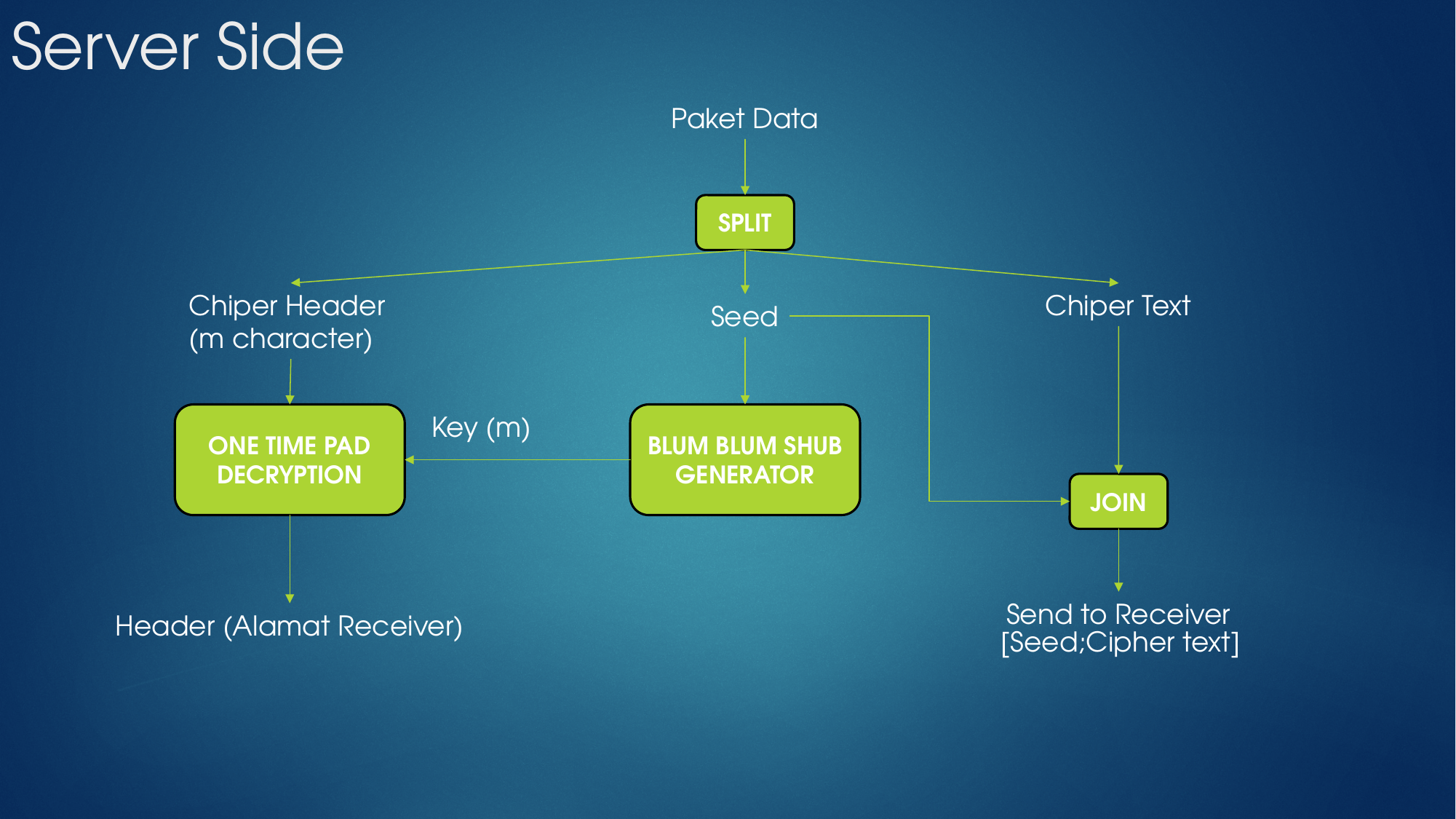

# Server Side
Paket Data
SPLIT
Chiper Header
(m character)
Chiper Text
Seed
ONE TIME PAD DECRYPTION
Key (m)
BLUM BLUM SHUB GENERATOR
JOIN
Send to Receiver
Header (Alamat Receiver)
[Seed;Cipher text]